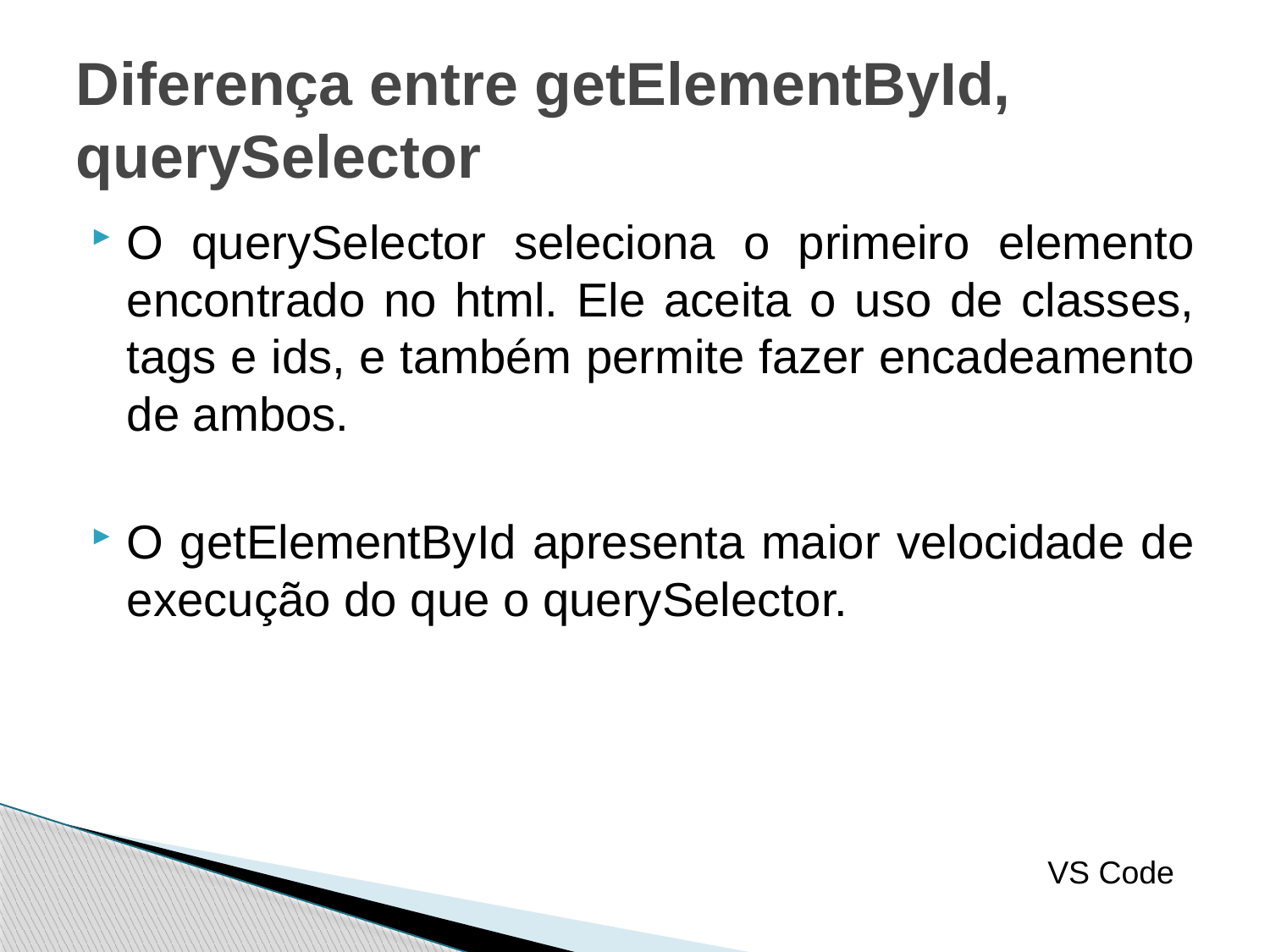

# Diferença entre getElementById, querySelector
O querySelector seleciona o primeiro elemento encontrado no html. Ele aceita o uso de classes, tags e ids, e também permite fazer encadeamento de ambos.

O getElementById apresenta maior velocidade de execução do que o querySelector.

VS Code